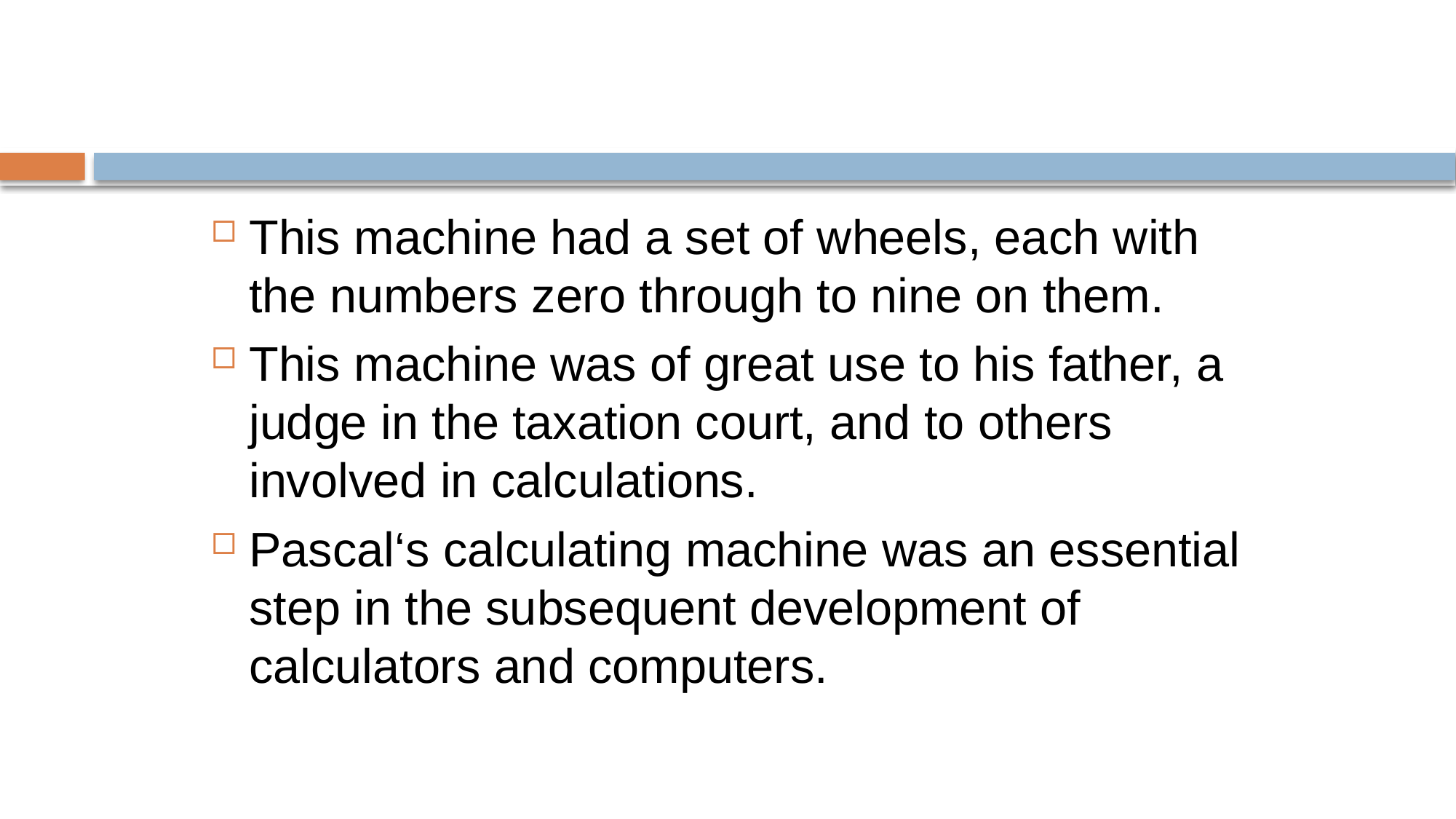

#
This machine had a set of wheels, each with the numbers zero through to nine on them.
This machine was of great use to his father, a judge in the taxation court, and to others involved in calculations.
Pascal‘s calculating machine was an essential step in the subsequent development of calculators and computers.